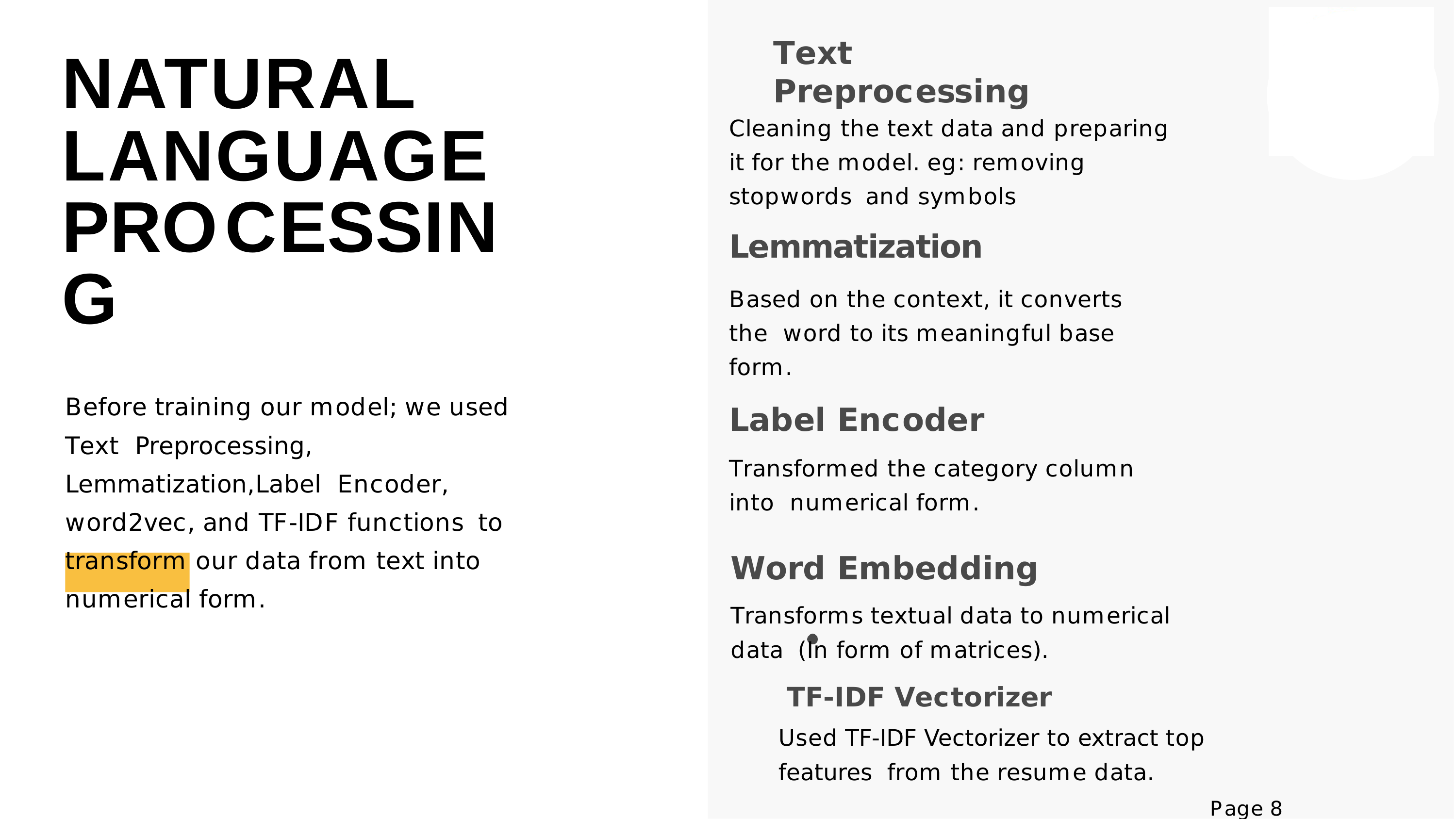

# Text Preprocessing
NATURAL  LANGUAGE  PROCESSING
Before training our model; we used Text  Preprocessing, Lemmatization,Label  Encoder, word2vec, and TF-IDF functions  to transform our data from text into  numerical form.
Cleaning the text data and preparing
it for the model. eg: removing stopwords  and symbols
Lemmatization
Based on the context, it converts the  word to its meaningful base form.
Label Encoder
Transformed the category column into  numerical form.

Word Embedding
Transforms textual data to numerical data  (In form of matrices).
TF-IDF Vectorizer
Used TF-IDF Vectorizer to extract top features  from the resume data.
Page 8 of 12